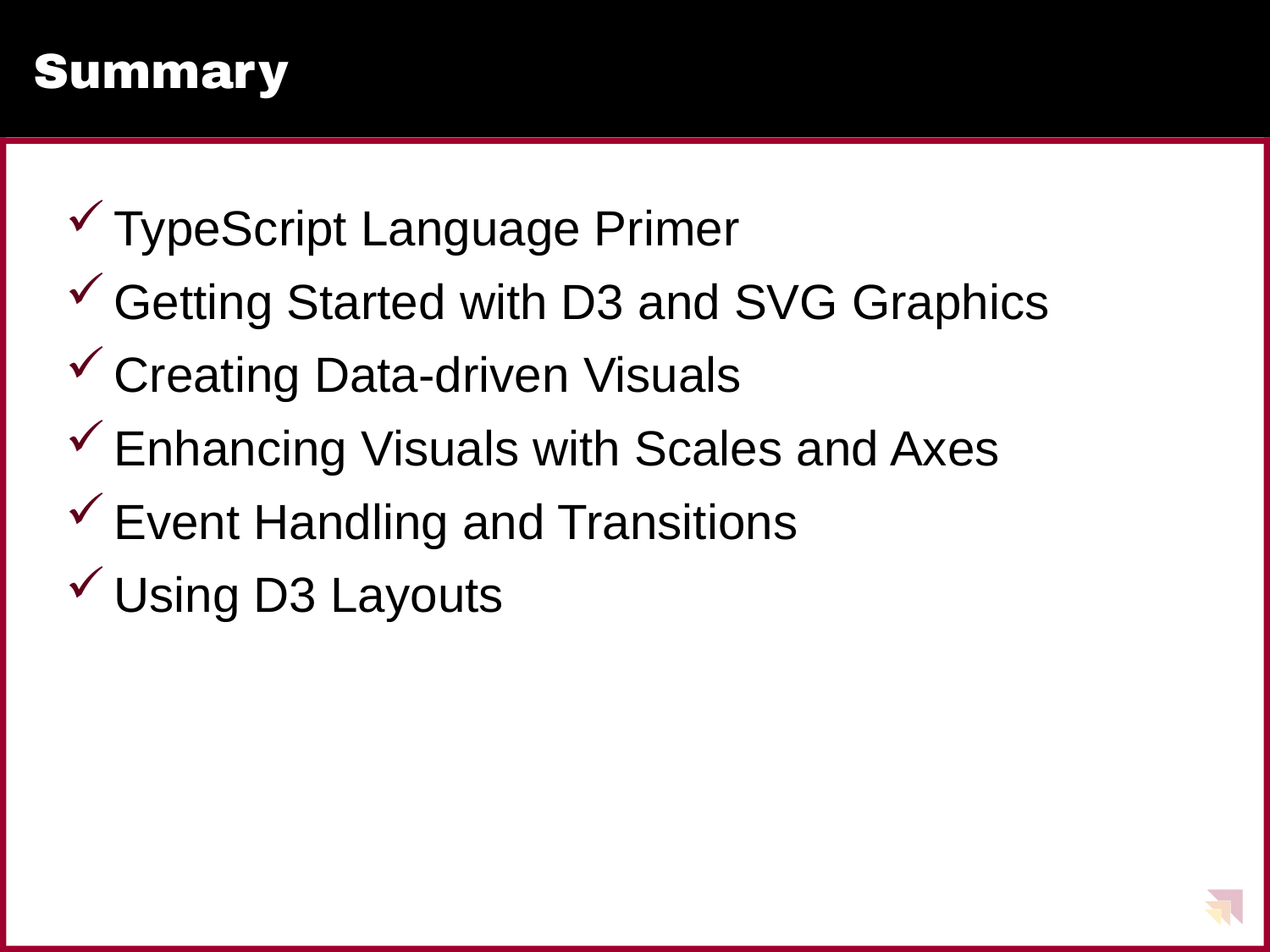

# Summary
TypeScript Language Primer
Getting Started with D3 and SVG Graphics
Creating Data-driven Visuals
Enhancing Visuals with Scales and Axes
Event Handling and Transitions
Using D3 Layouts